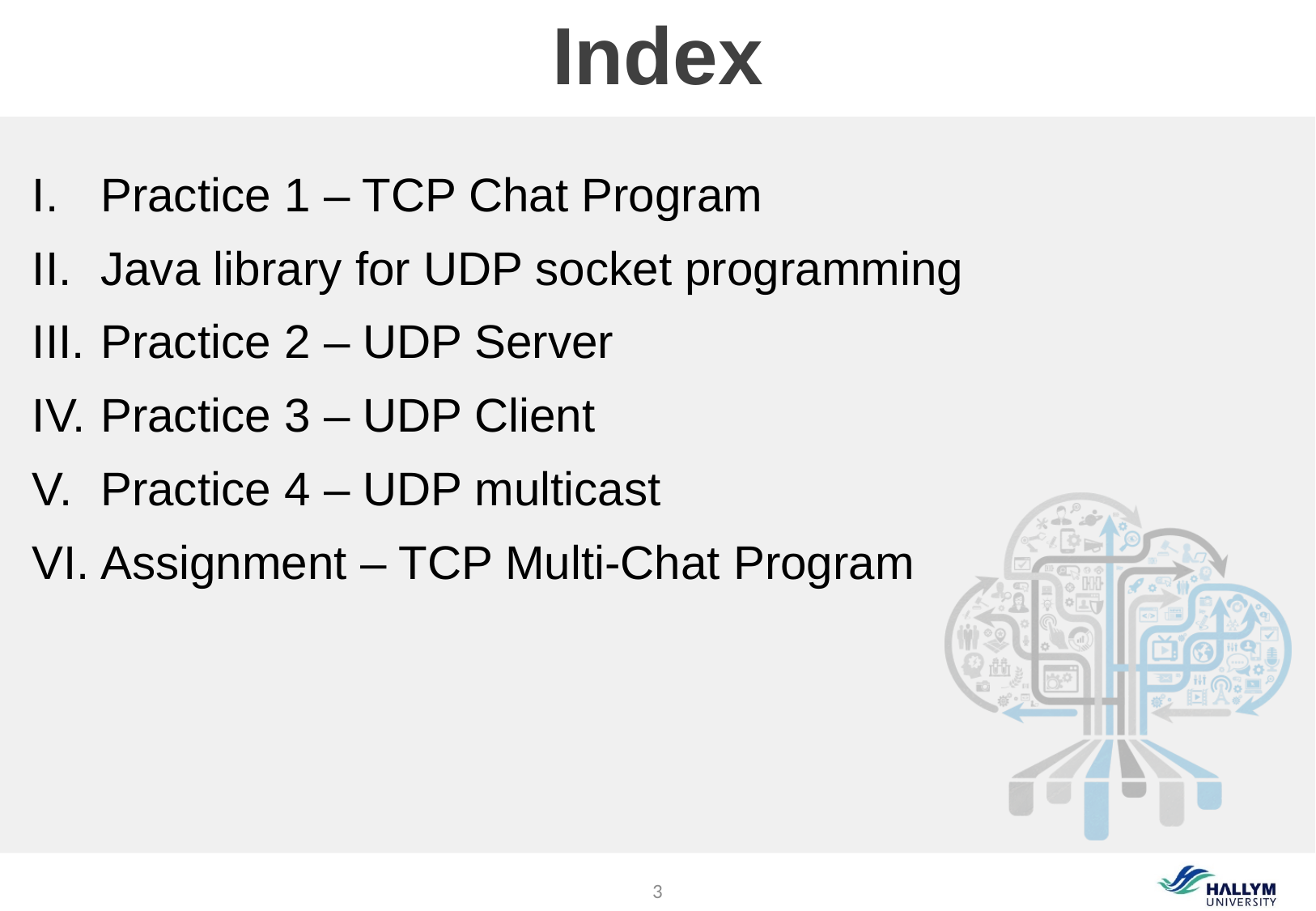

# Index
Practice 1 – TCP Chat Program
Java library for UDP socket programming
Practice 2 – UDP Server
Practice 3 – UDP Client
Practice 4 – UDP multicast
Assignment – TCP Multi-Chat Program
3